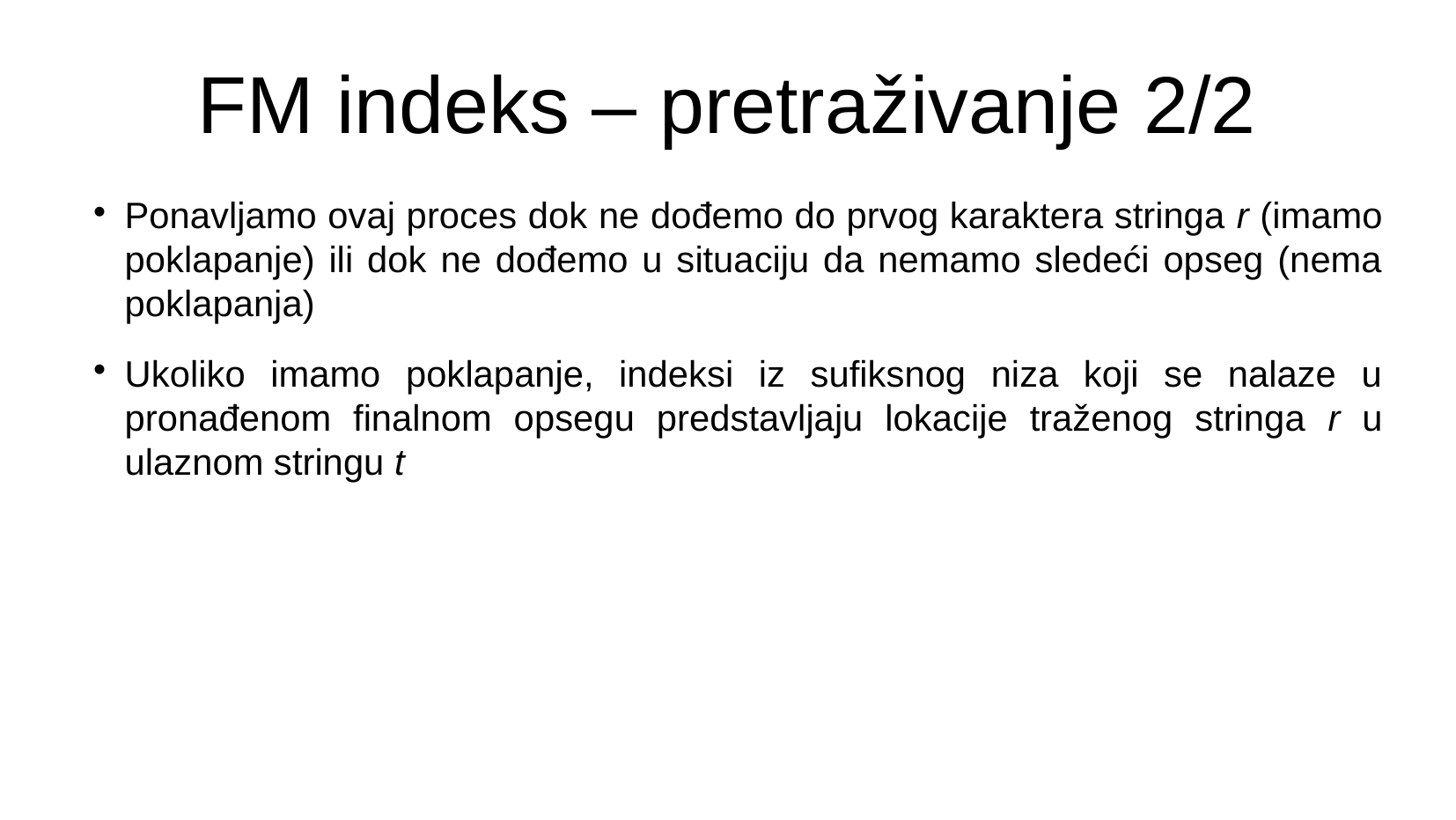

FM indeks – pretraživanje 2/2
Ponavljamo ovaj proces dok ne dođemo do prvog karaktera stringa r (imamo poklapanje) ili dok ne dođemo u situaciju da nemamo sledeći opseg (nema poklapanja)
Ukoliko imamo poklapanje, indeksi iz sufiksnog niza koji se nalaze u pronađenom finalnom opsegu predstavljaju lokacije traženog stringa r u ulaznom stringu t